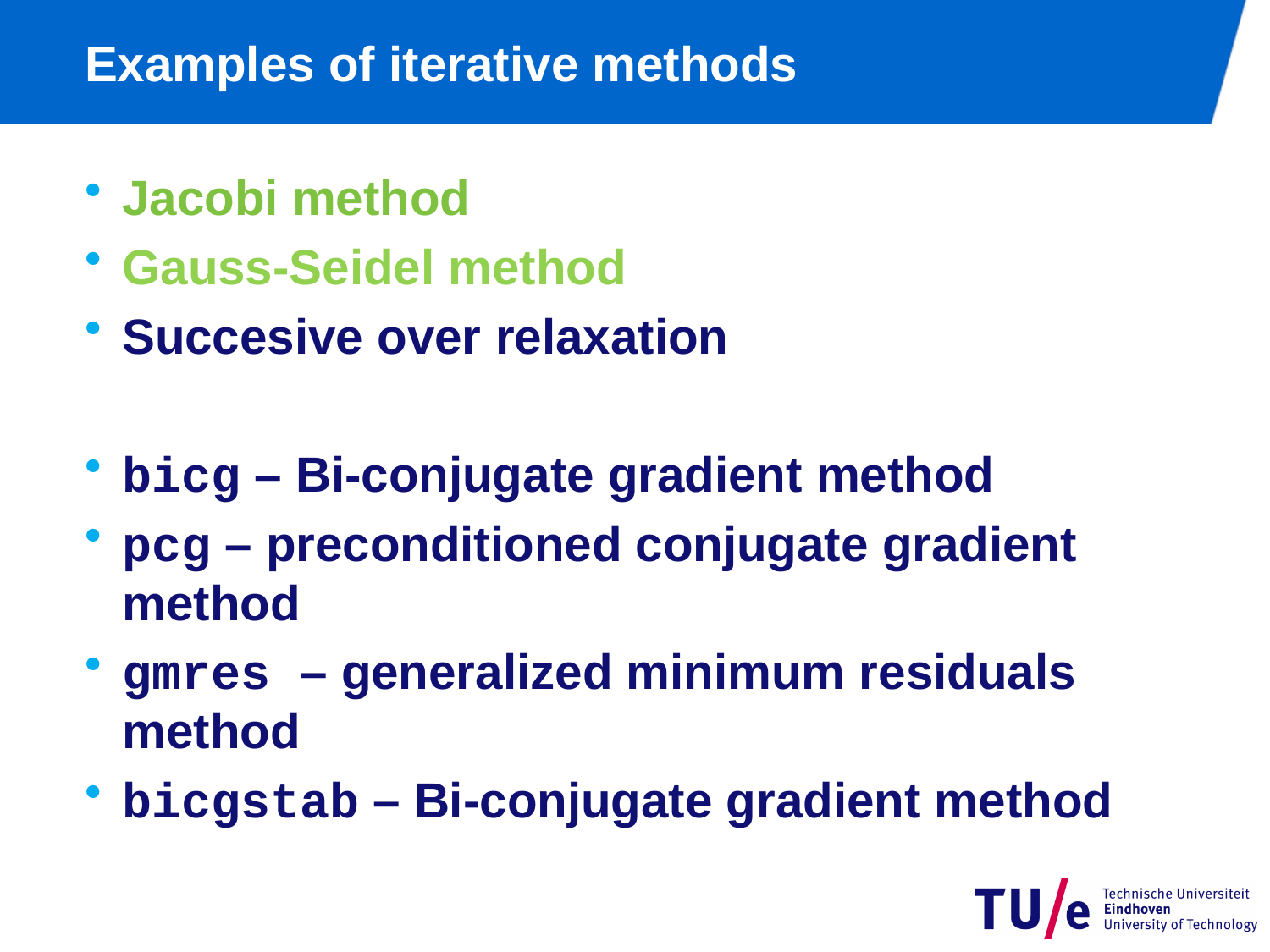

# Examples of iterative methods
Jacobi method
Gauss-Seidel method
Succesive over relaxation

bicg – Bi-conjugate gradient method
pcg – preconditioned conjugate gradient method
gmres – generalized minimum residuals method
bicgstab – Bi-conjugate gradient method